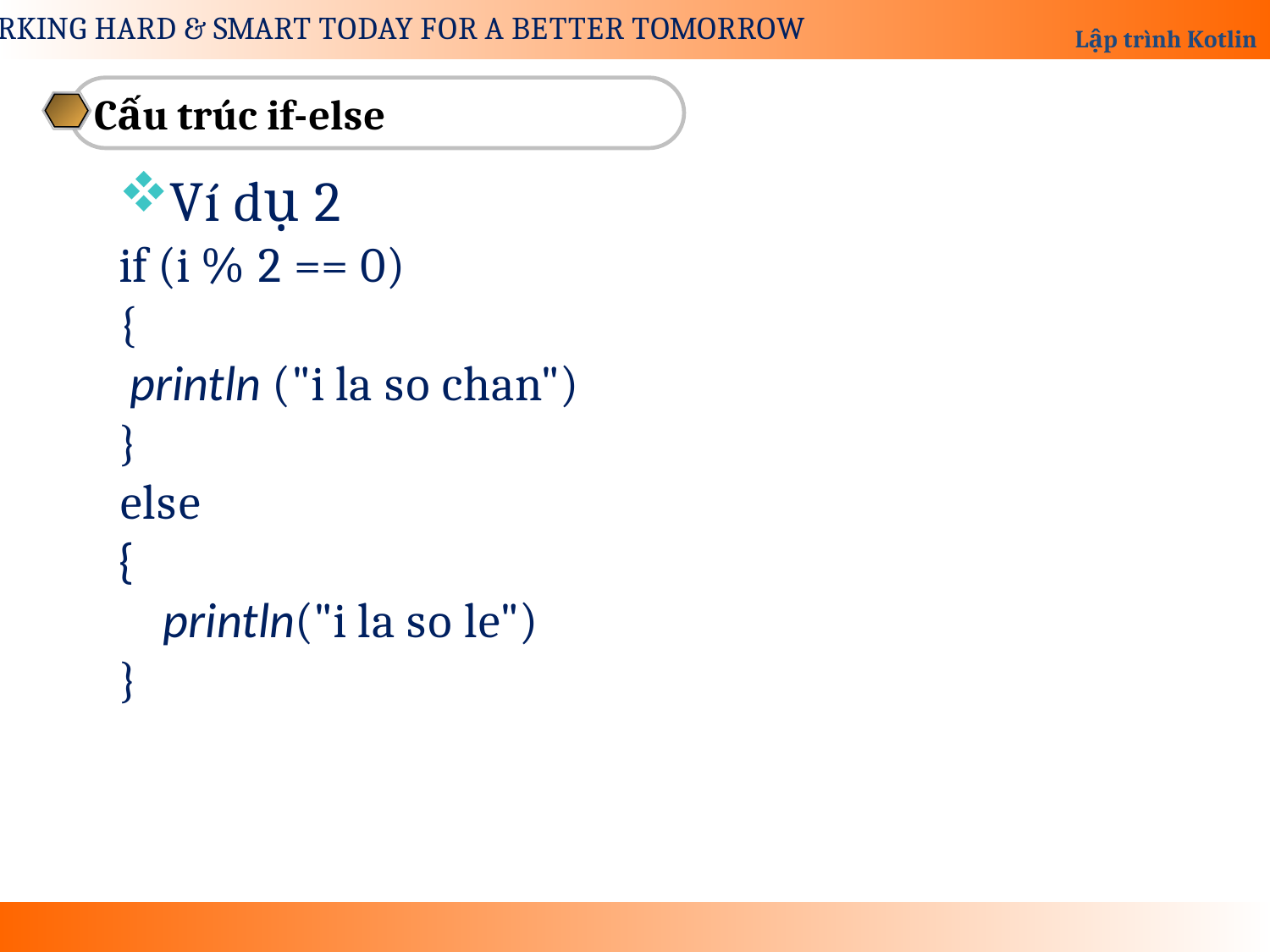

Cấu trúc if-else

Ví dụ 2
if (i % 2 == 0)
{
 println ("i la so chan")
}
else
{
    println("i la so le")
}